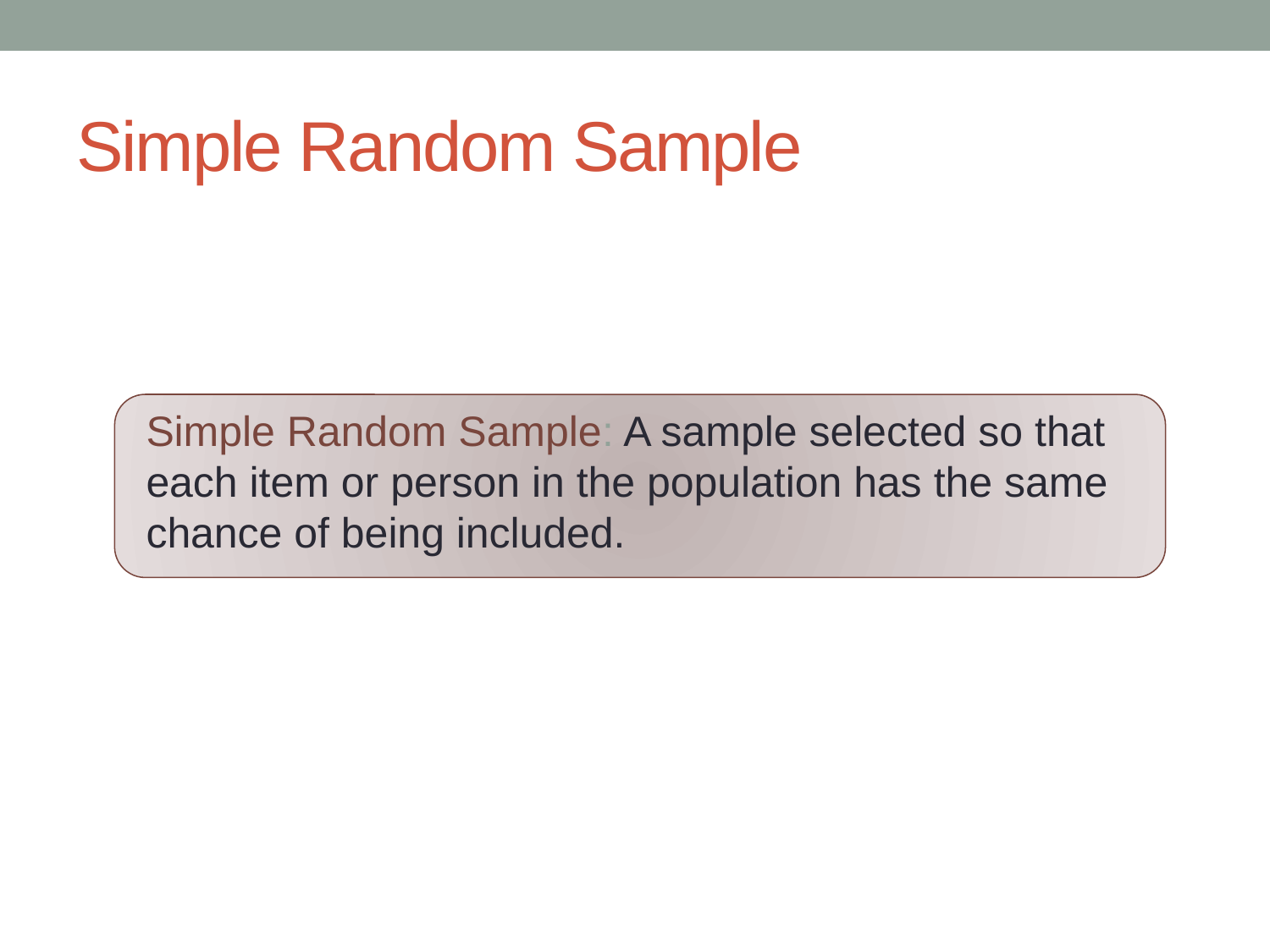

# Simple Random Sample

Simple Random Sample: A sample selected so that each item or person in the population has the same chance of being included.